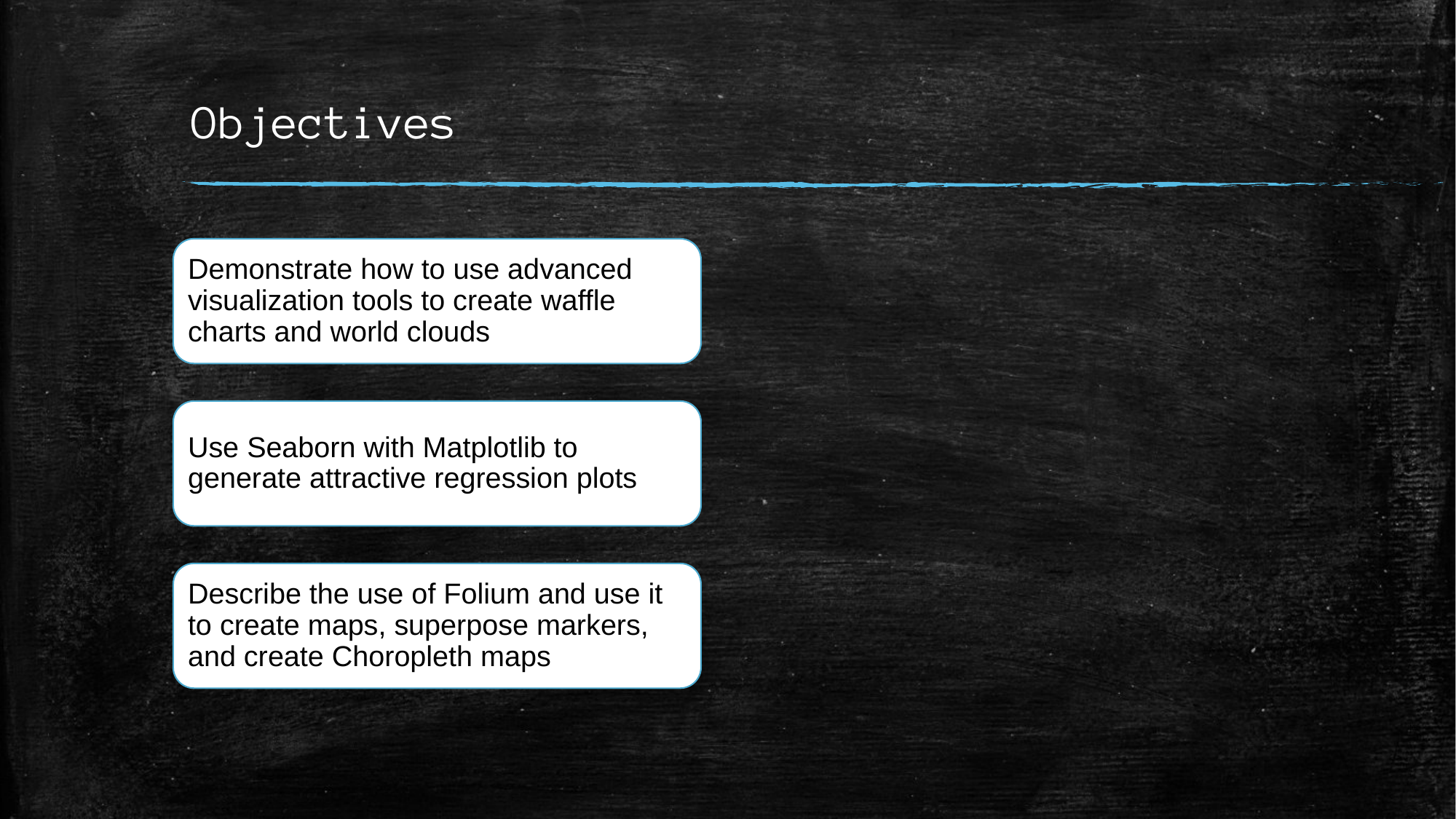

# Objectives

Demonstrate how to use advanced visualization tools to create waffle charts and world clouds

Use Seaborn with Matplotlib to generate attractive regression plots

Describe the use of Folium and use it to create maps, superpose markers, and create Choropleth maps